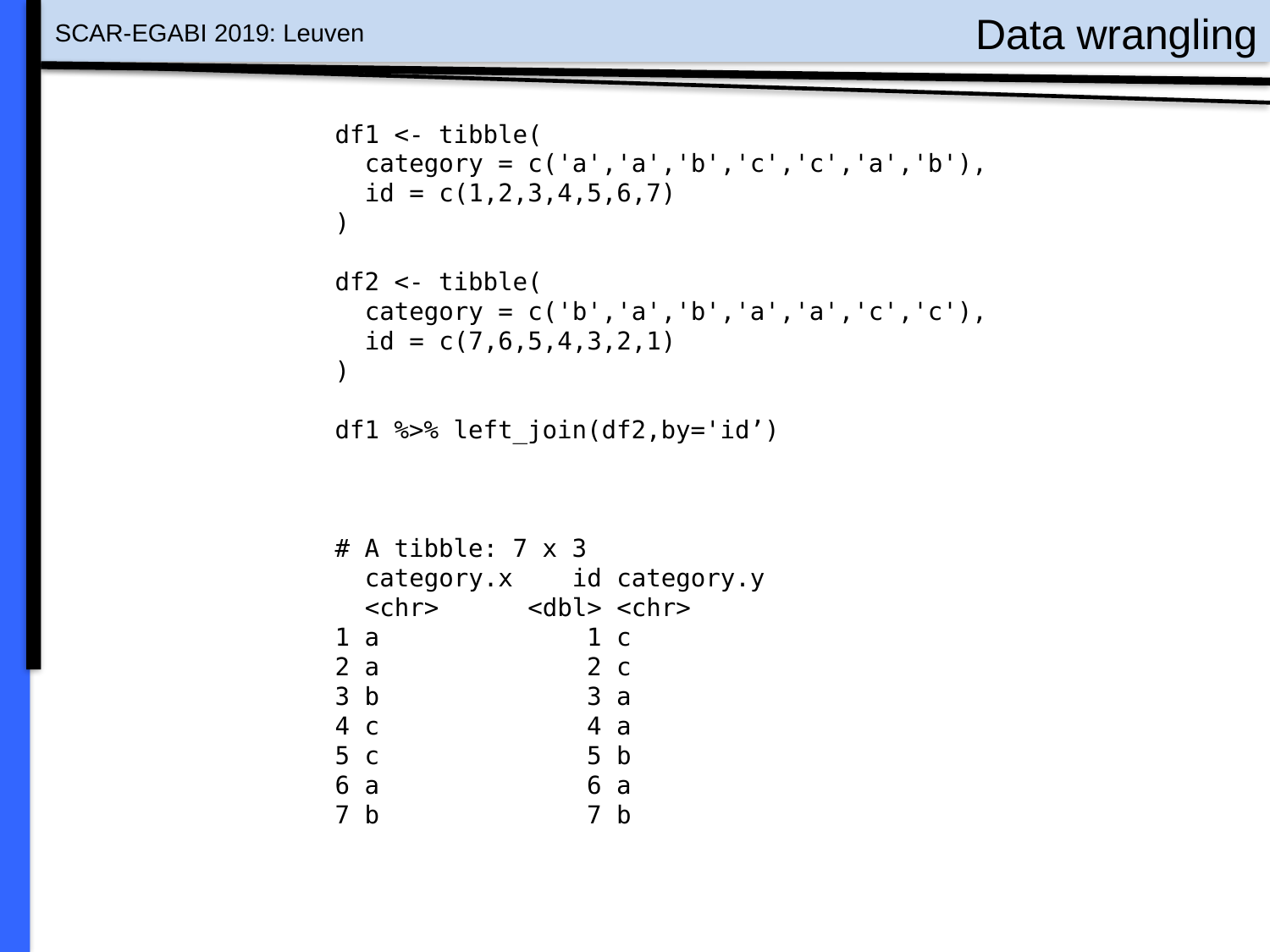

# Data wrangling

df1 <- tibble(
  category = c('a','a','b','c','c','a','b'),
  id = c(1,2,3,4,5,6,7)
)

df2 <- tibble(
  category = c('b','a','b','a','a','c','c'),
  id = c(7,6,5,4,3,2,1)
)

df1 %>% left_join(df2,by='id’)

# A tibble: 7 x 3
  category.x    id category.y
  <chr>      <dbl> <chr>
1 a              1 c
2 a              2 c
3 b              3 a
4 c              4 a
5 c              5 b
6 a              6 a
7 b              7 b